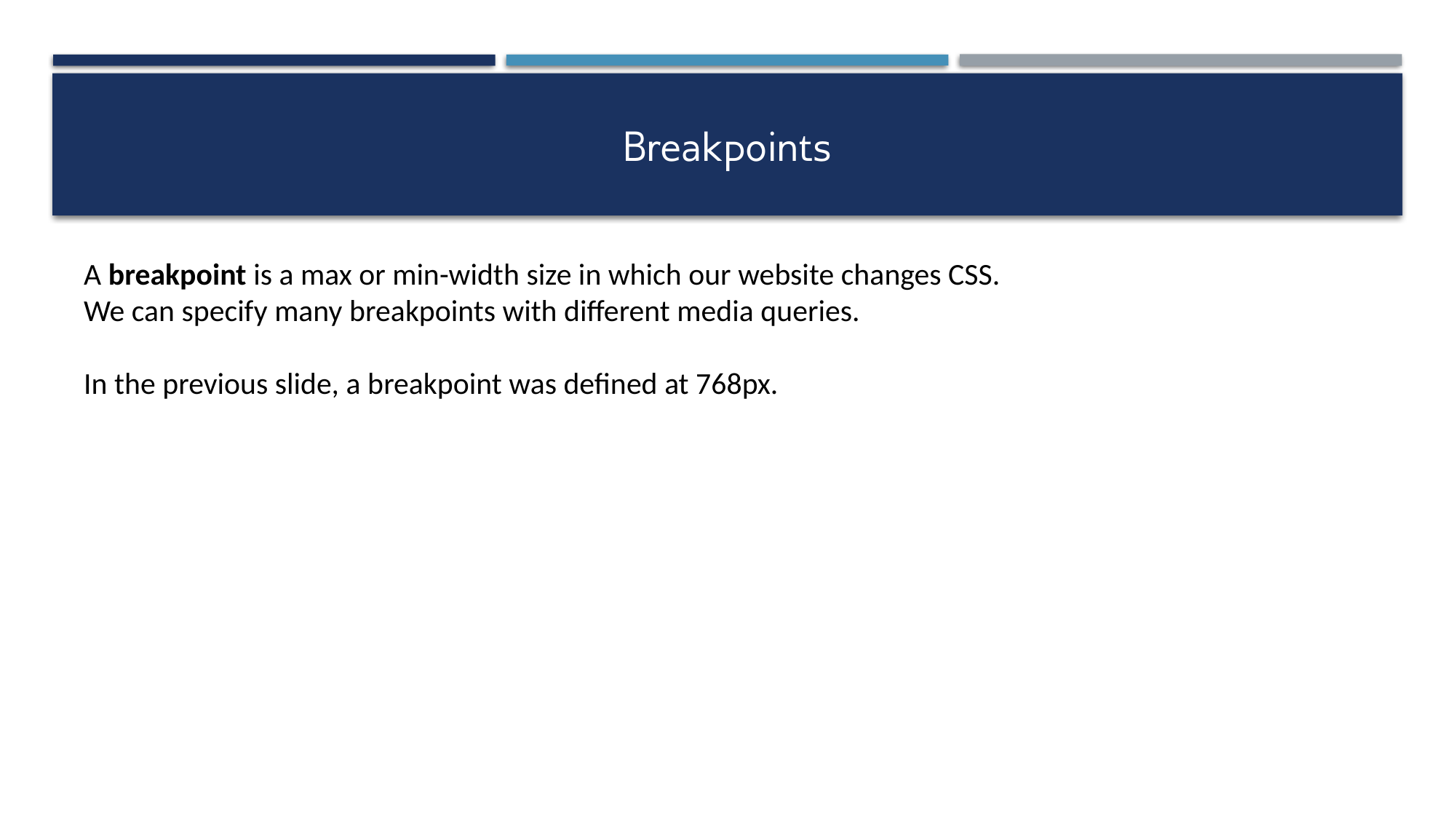

# Breakpoints
A breakpoint is a max or min-width size in which our website changes CSS.
We can specify many breakpoints with different media queries.

In the previous slide, a breakpoint was defined at 768px.